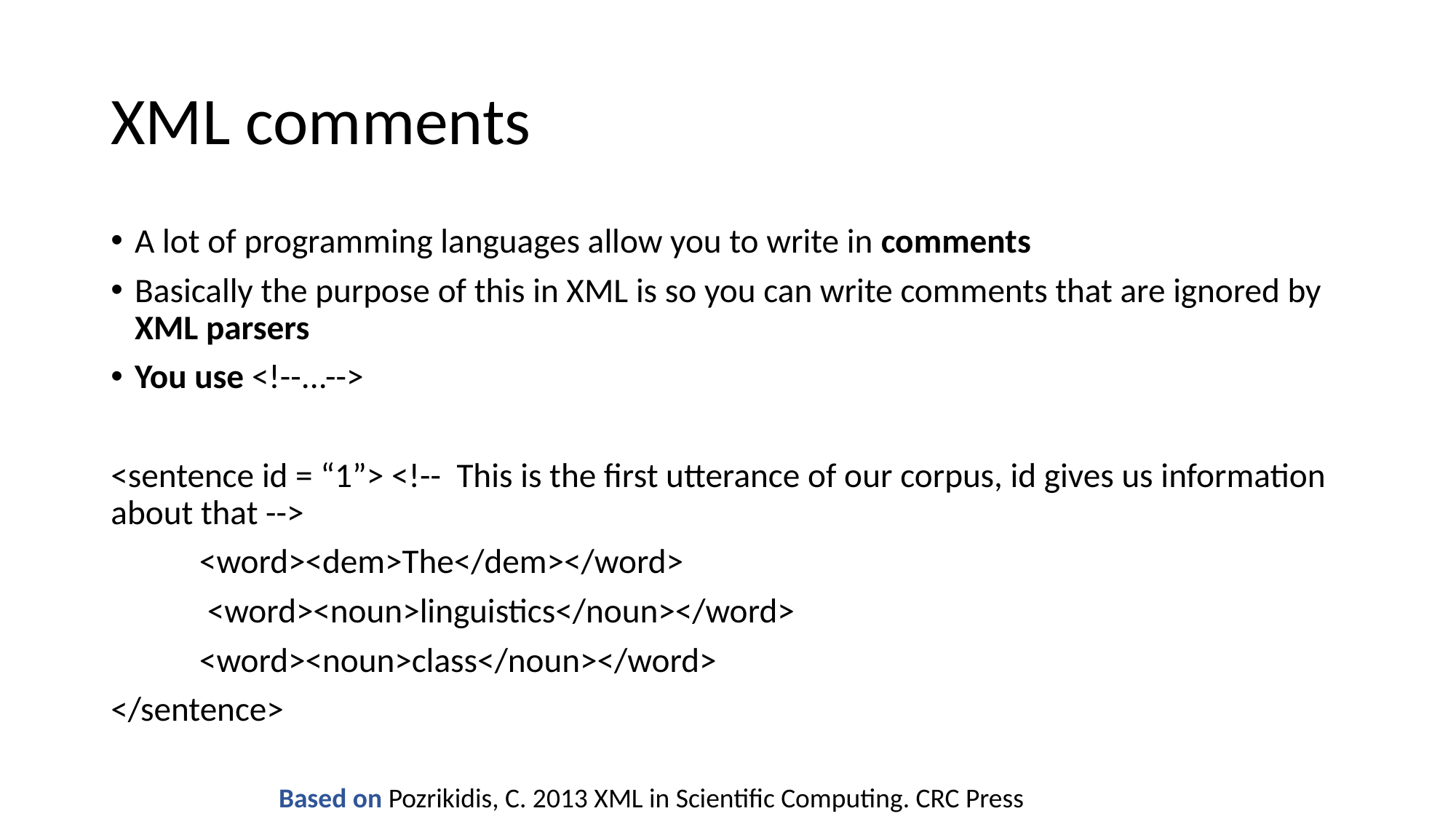

# XML comments
A lot of programming languages allow you to write in comments
Basically the purpose of this in XML is so you can write comments that are ignored by XML parsers
You use <!--...-->

<sentence id = “1”> <!--  This is the first utterance of our corpus, id gives us information about that -->
	<word><dem>The</dem></word>
	 <word><noun>linguistics</noun></word>
	<word><noun>class</noun></word>
</sentence>
Based on Pozrikidis, C. 2013 XML in Scientific Computing. CRC Press